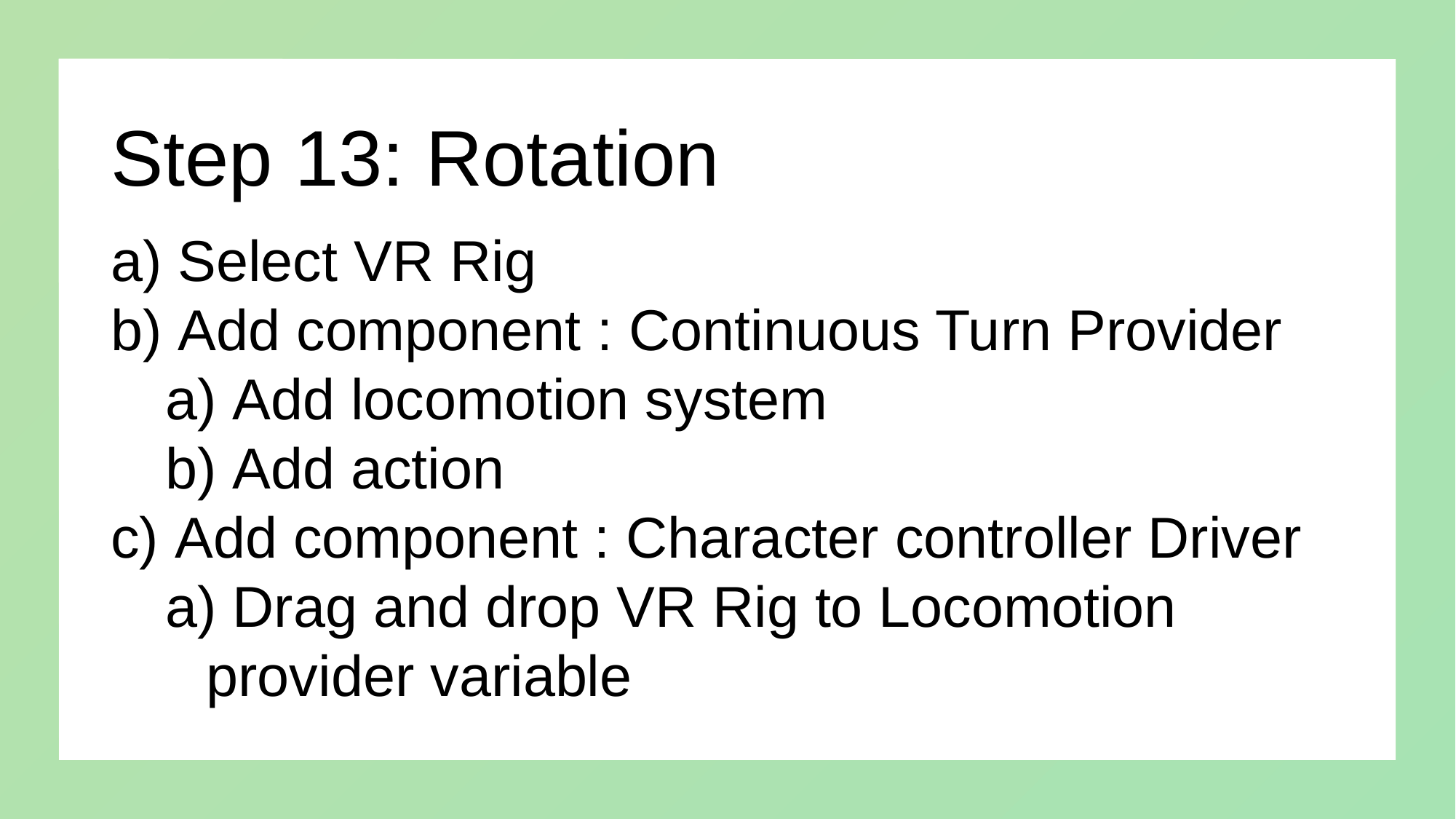

# Step 13: Rotation
 Select VR Rig
 Add component : Continuous Turn Provider
 Add locomotion system
 Add action
 Add component : Character controller Driver
 Drag and drop VR Rig to Locomotion provider variable